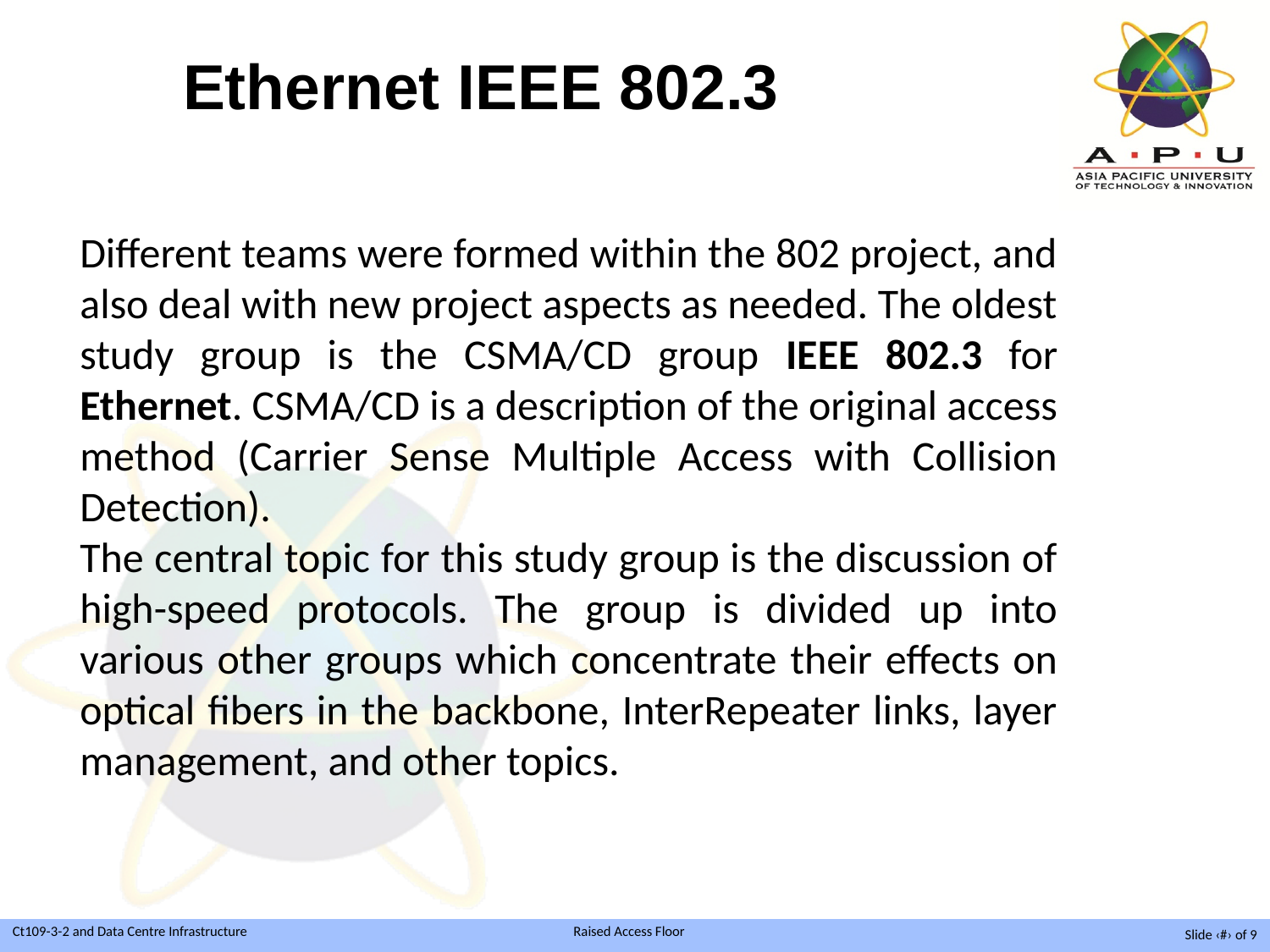

# Ethernet IEEE 802.3
Different teams were formed within the 802 project, and also deal with new project aspects as needed. The oldest study group is the CSMA/CD group IEEE 802.3 for Ethernet. CSMA/CD is a description of the original access method (Carrier Sense Multiple Access with Collision Detection).
The central topic for this study group is the discussion of high-speed protocols. The group is divided up into various other groups which concentrate their effects on optical fibers in the backbone, InterRepeater links, layer management, and other topics.
Slide ‹#› of 9